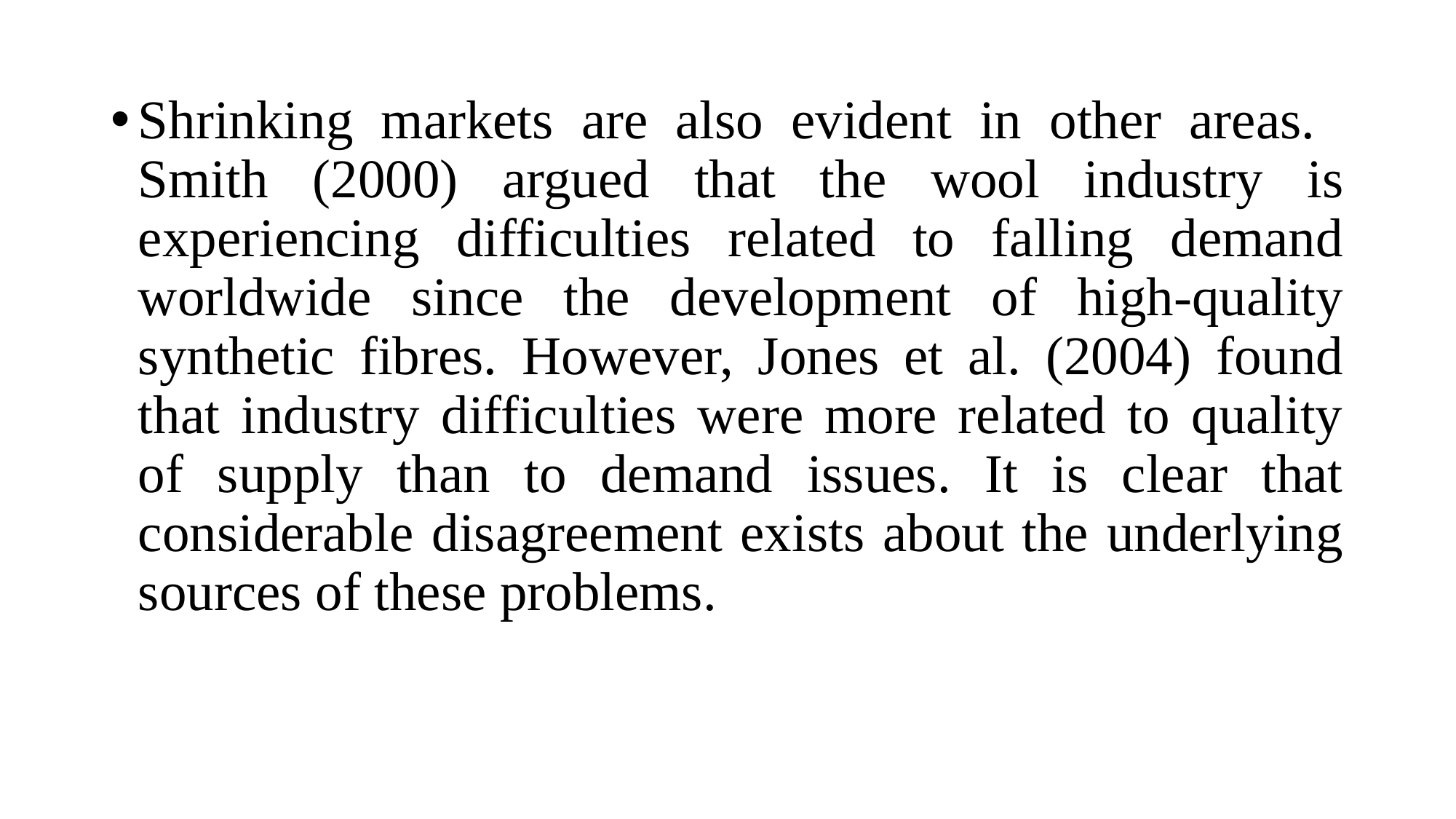

Shrinking markets are also evident in other areas.  Smith (2000) argued that the wool industry is experiencing difficulties related to falling demand worldwide since the development of high-quality synthetic fibres. However, Jones et al. (2004) found that industry difficulties were more related to quality of supply than to demand issues. It is clear that considerable disagreement exists about the underlying sources of these problems.